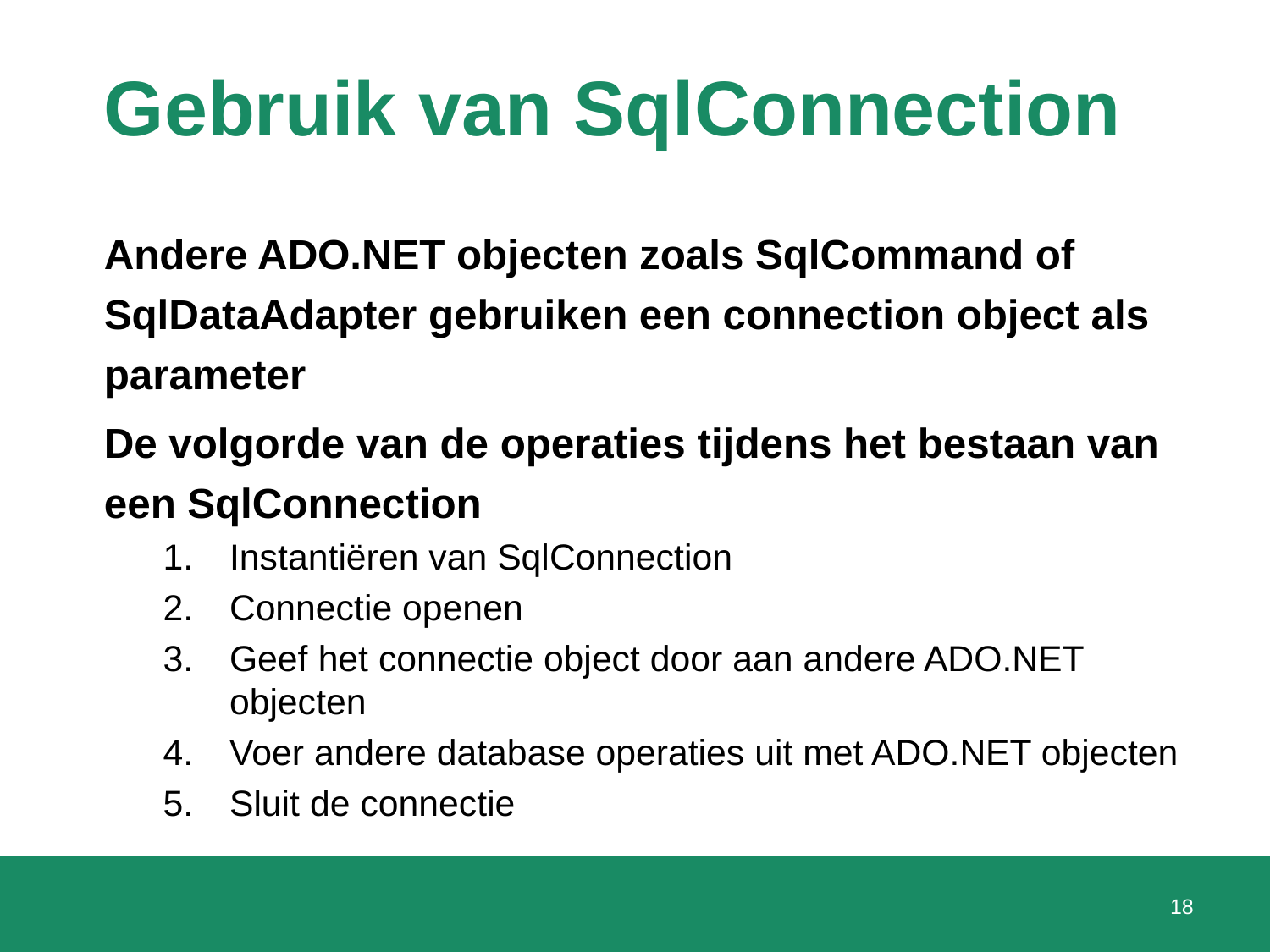

# Gebruik van SqlConnection
Andere ADO.NET objecten zoals SqlCommand of SqlDataAdapter gebruiken een connection object als parameter
De volgorde van de operaties tijdens het bestaan van een SqlConnection
Instantiëren van SqlConnection
Connectie openen
Geef het connectie object door aan andere ADO.NET objecten
Voer andere database operaties uit met ADO.NET objecten
Sluit de connectie
18